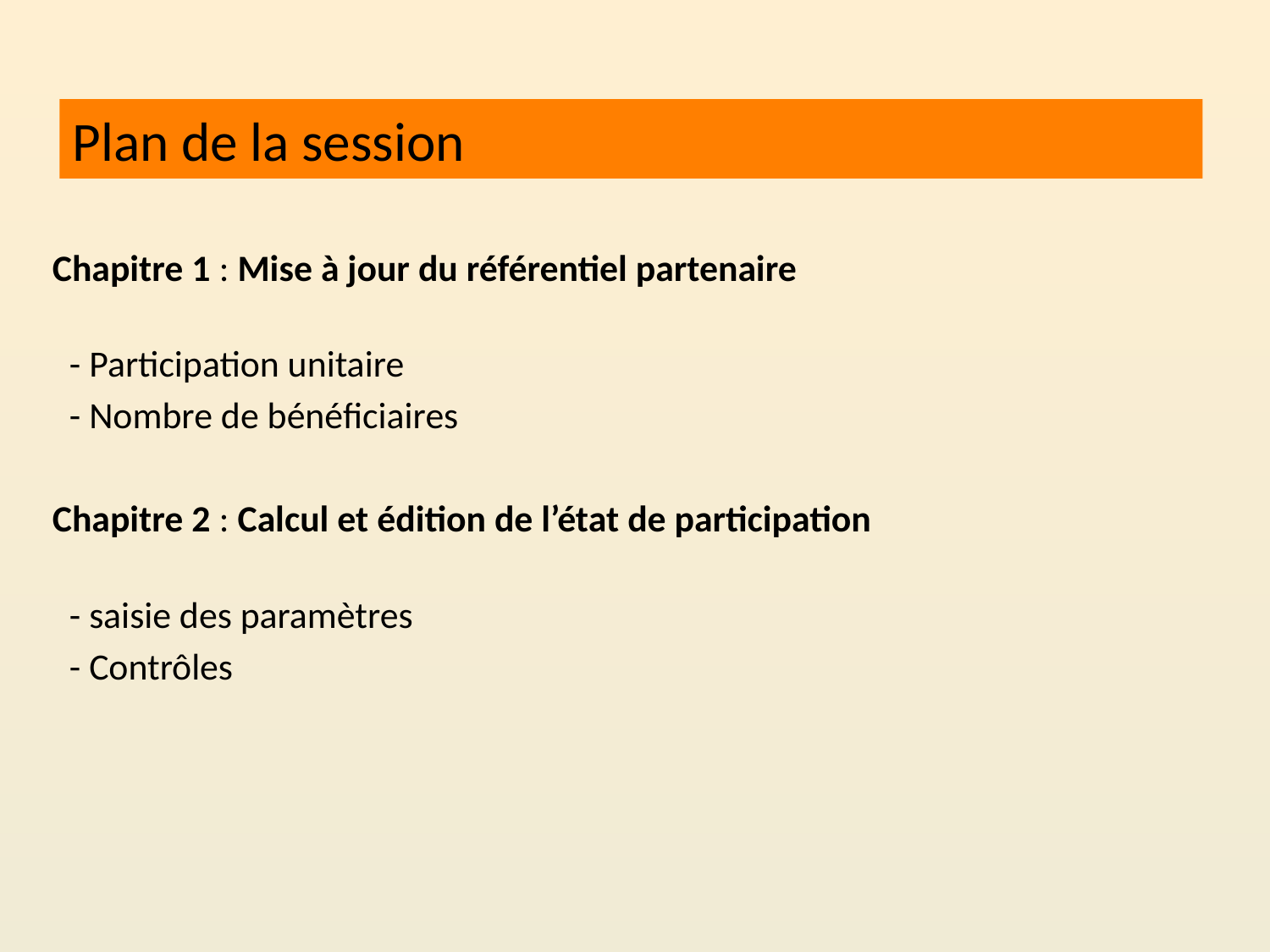

# Plan de la session
Chapitre 1 : Mise à jour du référentiel partenaire
  - Participation unitaire
  - Nombre de bénéficiaires

Chapitre 2 : Calcul et édition de l’état de participation
  - saisie des paramètres
  - Contrôles